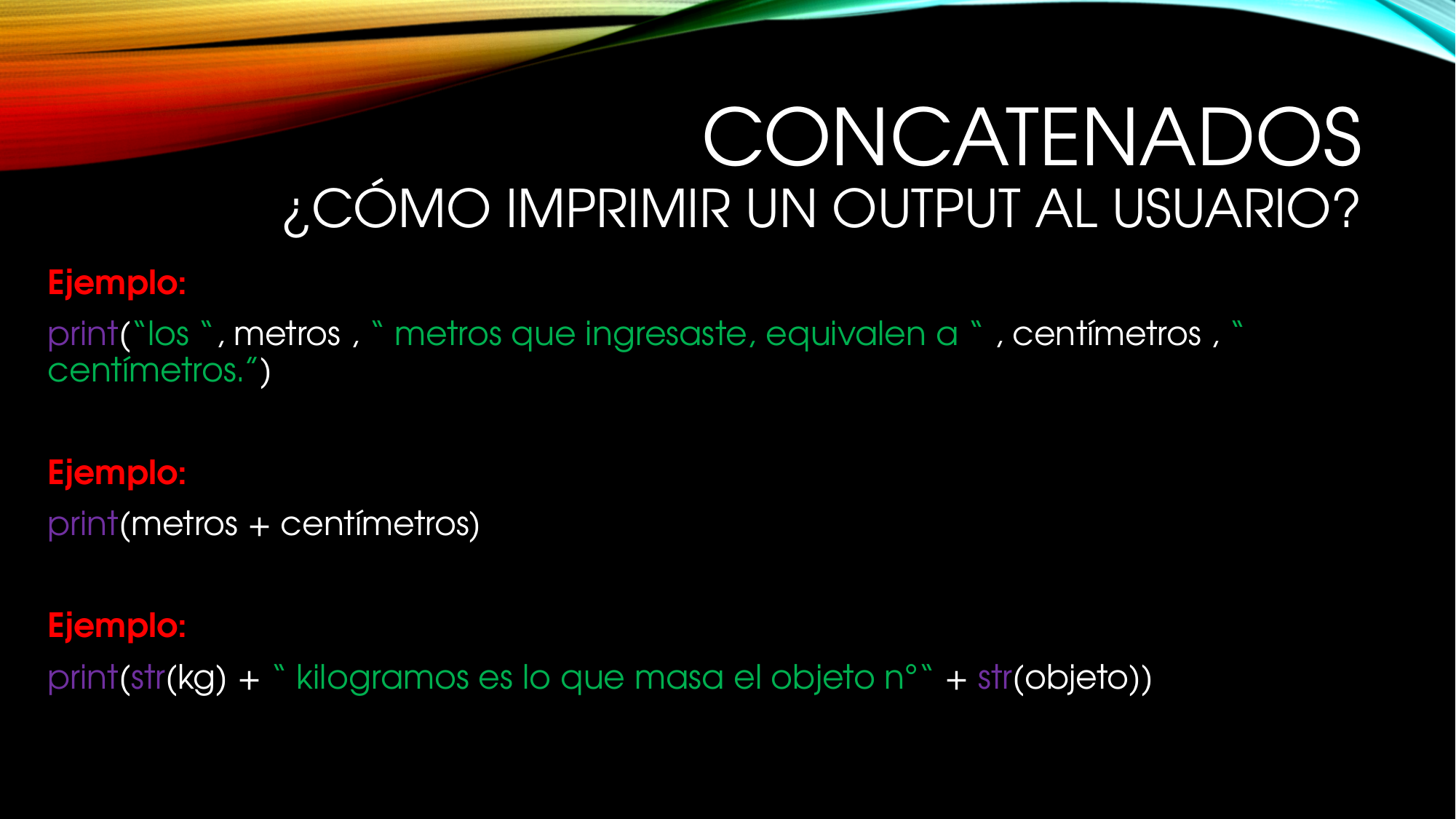

# Concatenados ¿Cómo imprimir un output al usuario?
Ejemplo:
print(“los “, metros , “ metros que ingresaste, equivalen a “ , centímetros , “ centímetros.”)

Ejemplo:
print(metros + centímetros)

Ejemplo:
print(str(kg) + “ kilogramos es lo que masa el objeto n°“ + str(objeto))